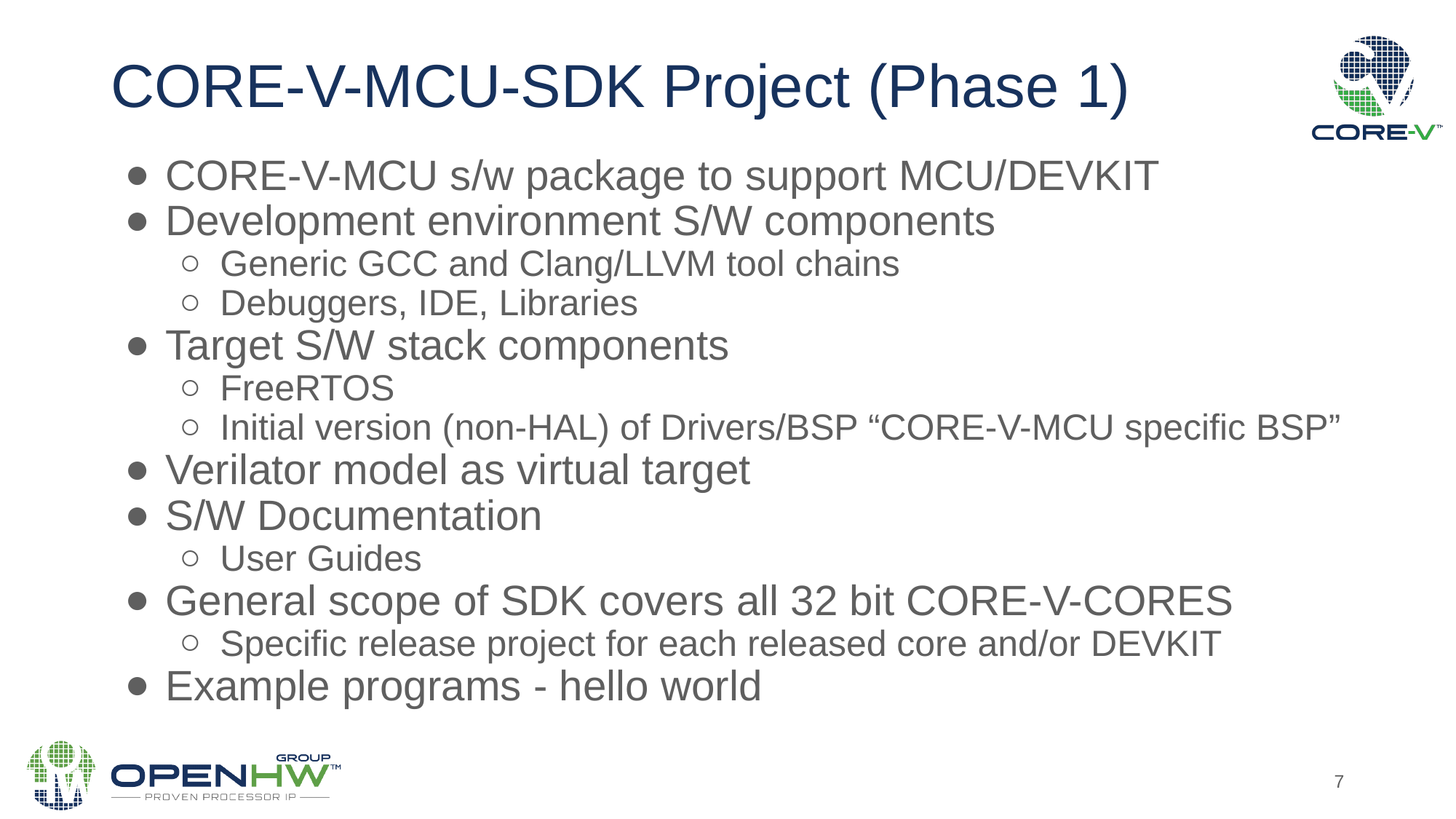

# CORE-V-MCU-SDK Project (Phase 1)
CORE-V-MCU s/w package to support MCU/DEVKIT
Development environment S/W components
Generic GCC and Clang/LLVM tool chains
Debuggers, IDE, Libraries
Target S/W stack components
FreeRTOS
Initial version (non-HAL) of Drivers/BSP “CORE-V-MCU specific BSP”
Verilator model as virtual target
S/W Documentation
User Guides
General scope of SDK covers all 32 bit CORE-V-CORES
Specific release project for each released core and/or DEVKIT
Example programs - hello world
7